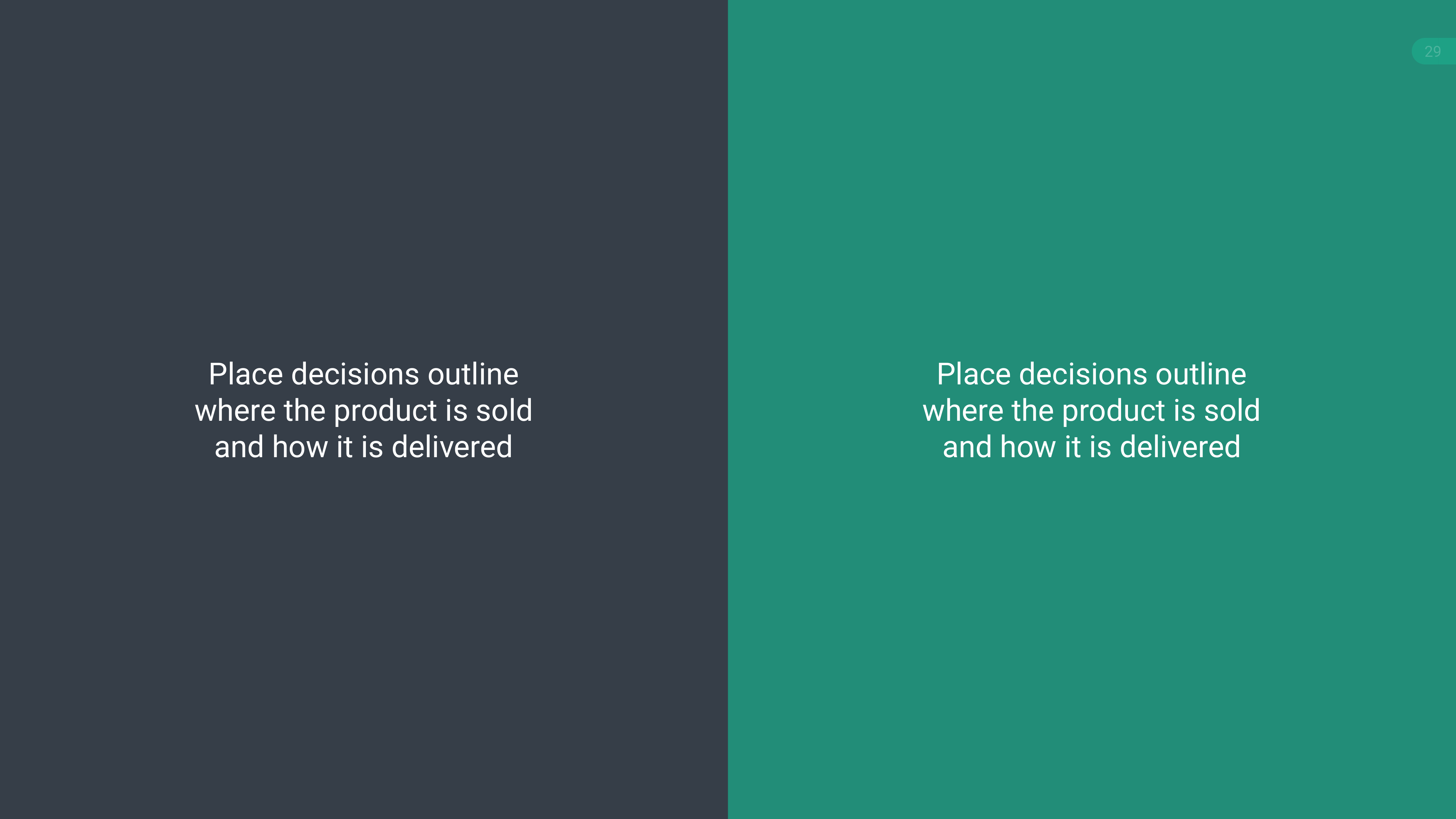

Place decisions outline where the product is sold and how it is delivered
Place decisions outline where the product is sold and how it is delivered